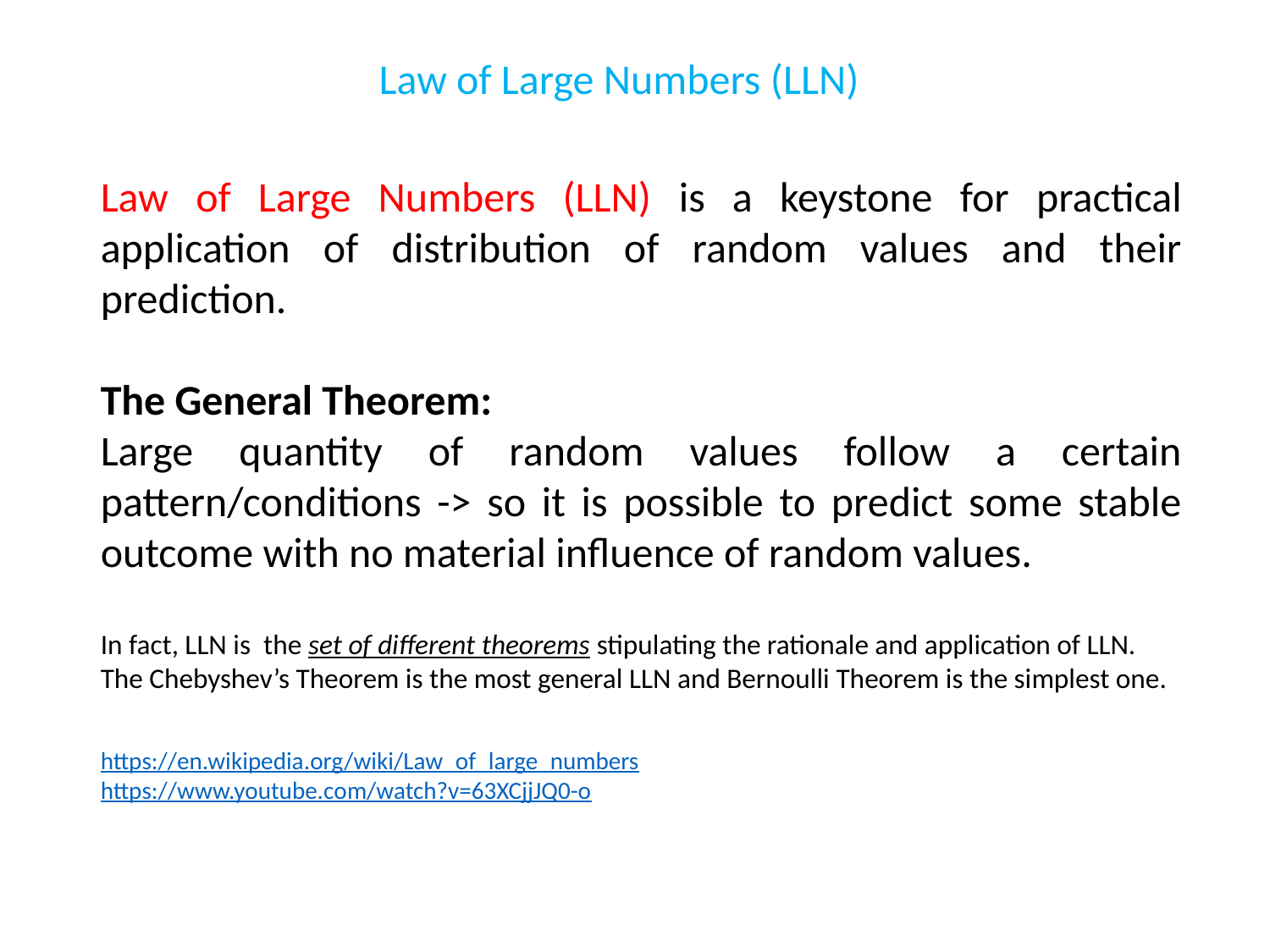

Law of Large Numbers (LLN)
Law of Large Numbers (LLN) is a keystone for practical application of distribution of random values and their prediction.

The General Theorem:
Large quantity of random values follow a certain pattern/conditions -> so it is possible to predict some stable outcome with no material influence of random values.

In fact, LLN is  the set of different theorems stipulating the rationale and application of LLN. The Chebyshev’s Theorem is the most general LLN and Bernoulli Theorem is the simplest one.

https://en.wikipedia.org/wiki/Law_of_large_numbers
https://www.youtube.com/watch?v=63XCjjJQ0-o